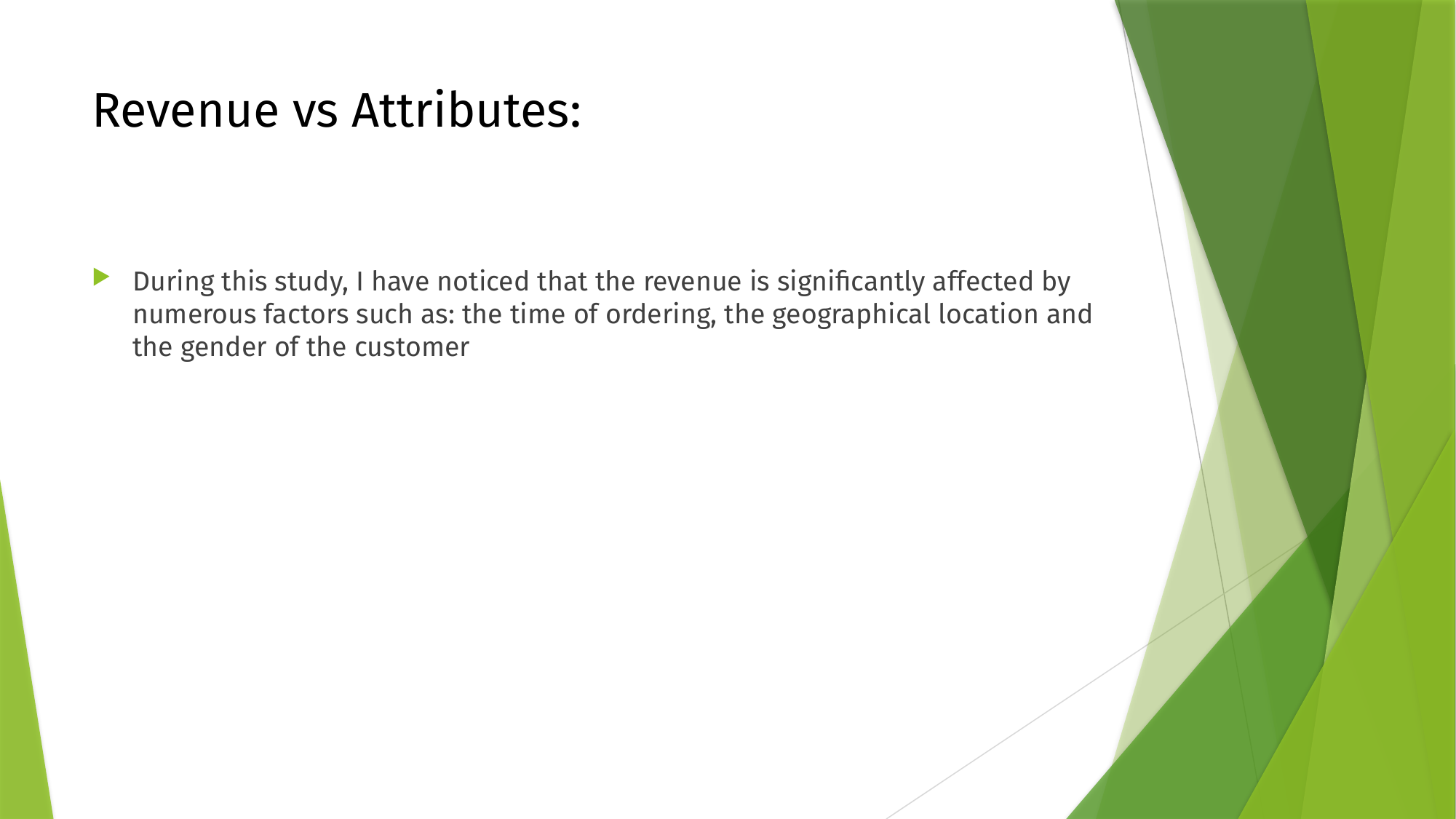

# Revenue vs Attributes:
During this study, I have noticed that the revenue is significantly affected by numerous factors such as: the time of ordering, the geographical location and the gender of the customer